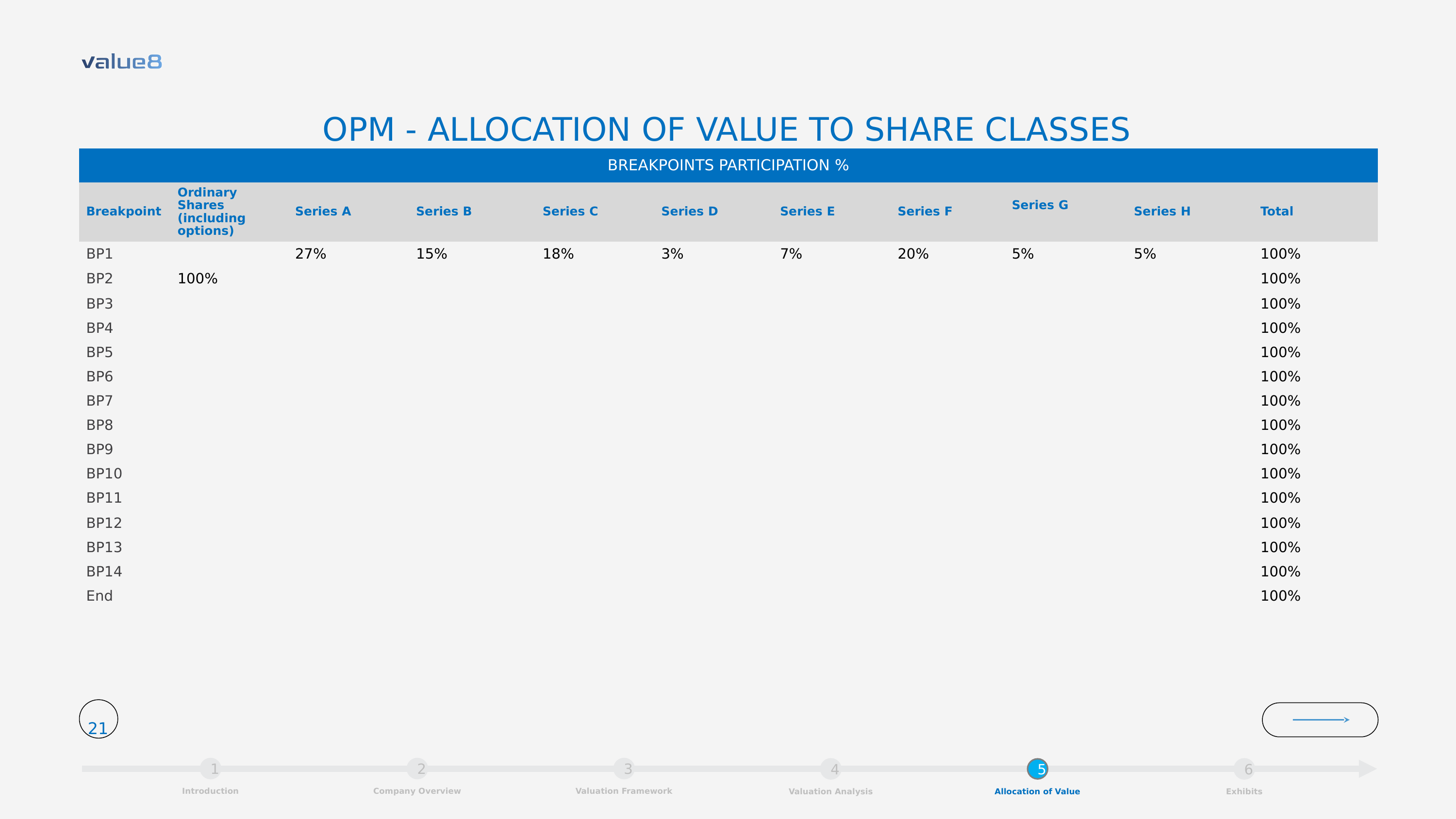

OPM - ALLOCATION OF VALUE TO SHARE CLASSES
| BREAKPOINTS PARTICIPATION % |  |  |  |  |  |  |  |  |  |  |
| --- | --- | --- | --- | --- | --- | --- | --- | --- | --- | --- |
| Breakpoint | Ordinary Shares (including options) | Series A | Series B | Series C | Series D | Series E | Series F | Series G | Series H | Total |
| BP1 |  | 27% | 15% | 18% | 3% | 7% | 20% | 5% | 5% | 100% |
| BP2 | 100% |  |  |  |  |  |  |  |  | 100% |
| BP3 |  |  |  |  |  |  |  |  |  | 100% |
| BP4 |  |  |  |  |  |  |  |  |  | 100% |
| BP5 |  |  |  |  |  |  |  |  |  | 100% |
| BP6 |  |  |  |  |  |  |  |  |  | 100% |
| BP7 |  |  |  |  |  |  |  |  |  | 100% |
| BP8 |  |  |  |  |  |  |  |  |  | 100% |
| BP9 |  |  |  |  |  |  |  |  |  | 100% |
| BP10 |  |  |  |  |  |  |  |  |  | 100% |
| BP11 |  |  |  |  |  |  |  |  |  | 100% |
| BP12 |  |  |  |  |  |  |  |  |  | 100% |
| BP13 |  |  |  |  |  |  |  |  |  | 100% |
| BP14 |  |  |  |  |  |  |  |  |  | 100% |
| End |  |  |  |  |  |  |  |  |  | 100% |
21

1
Introduction
2
Company Overview
3
Valuation Framework
4
Valuation Analysis
5
Allocation of Value
6
Exhibits